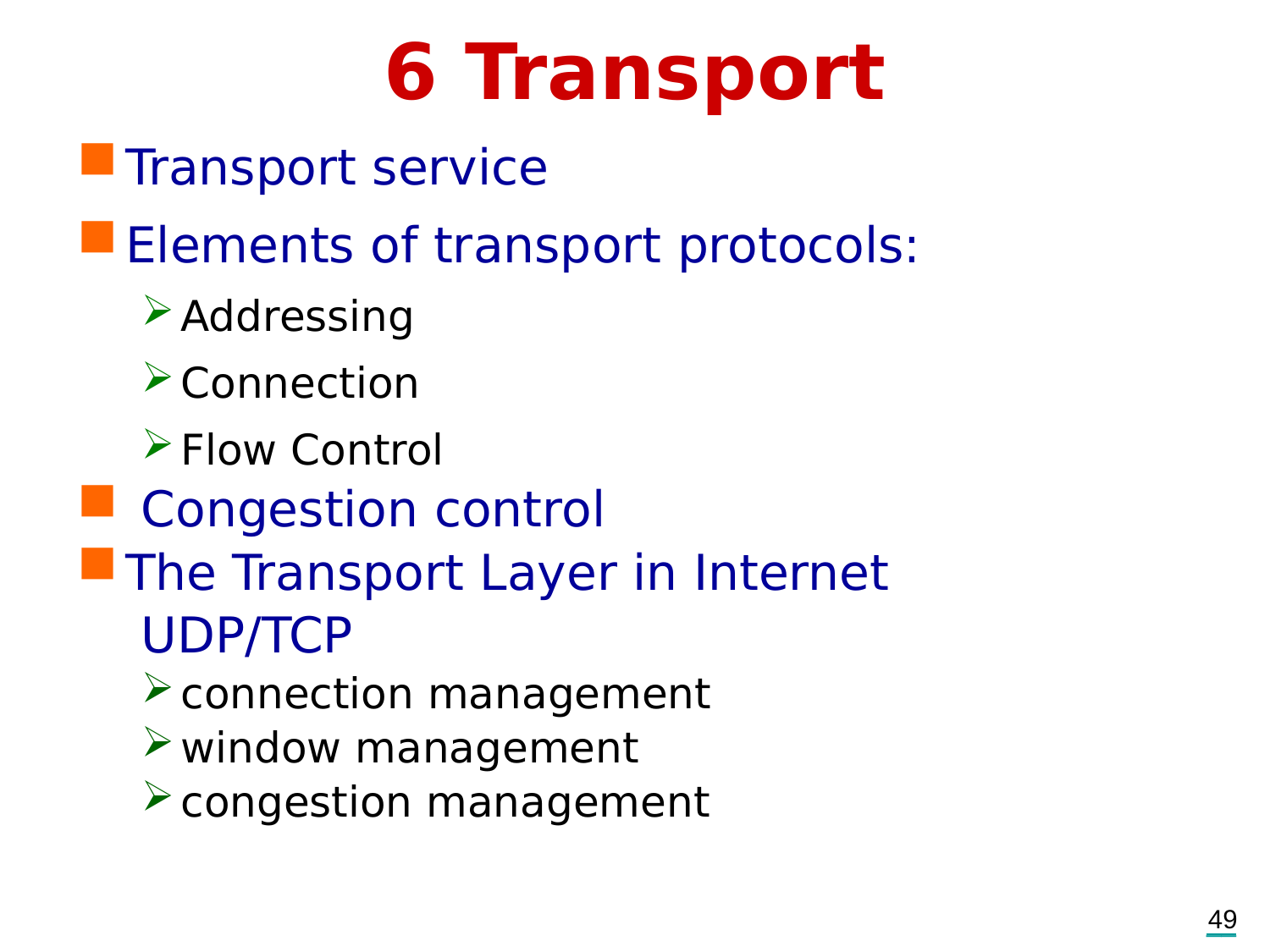

# 6 Transport
Transport service
Elements of transport protocols:
Addressing
Connection
Flow Control
 Congestion control
The Transport Layer in Internet
	 UDP/TCP
connection management
window management
congestion management